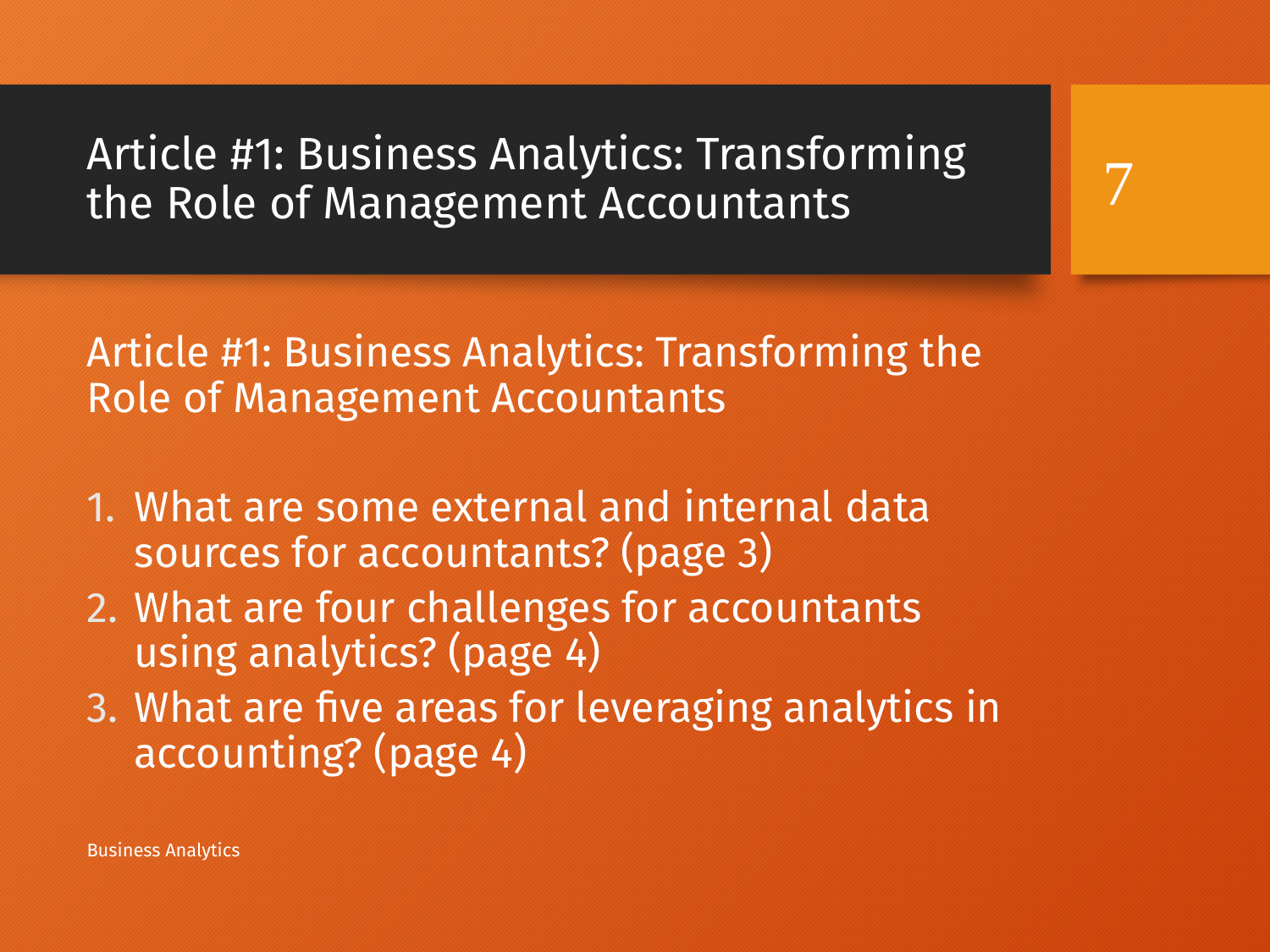

# Article #1: Business Analytics: Transforming the Role of Management Accountants
7
Article #1: Business Analytics: Transforming the Role of Management Accountants

What are some external and internal data sources for accountants? (page 3)
What are four challenges for accountants using analytics? (page 4)
What are five areas for leveraging analytics in accounting? (page 4)

Business Analytics